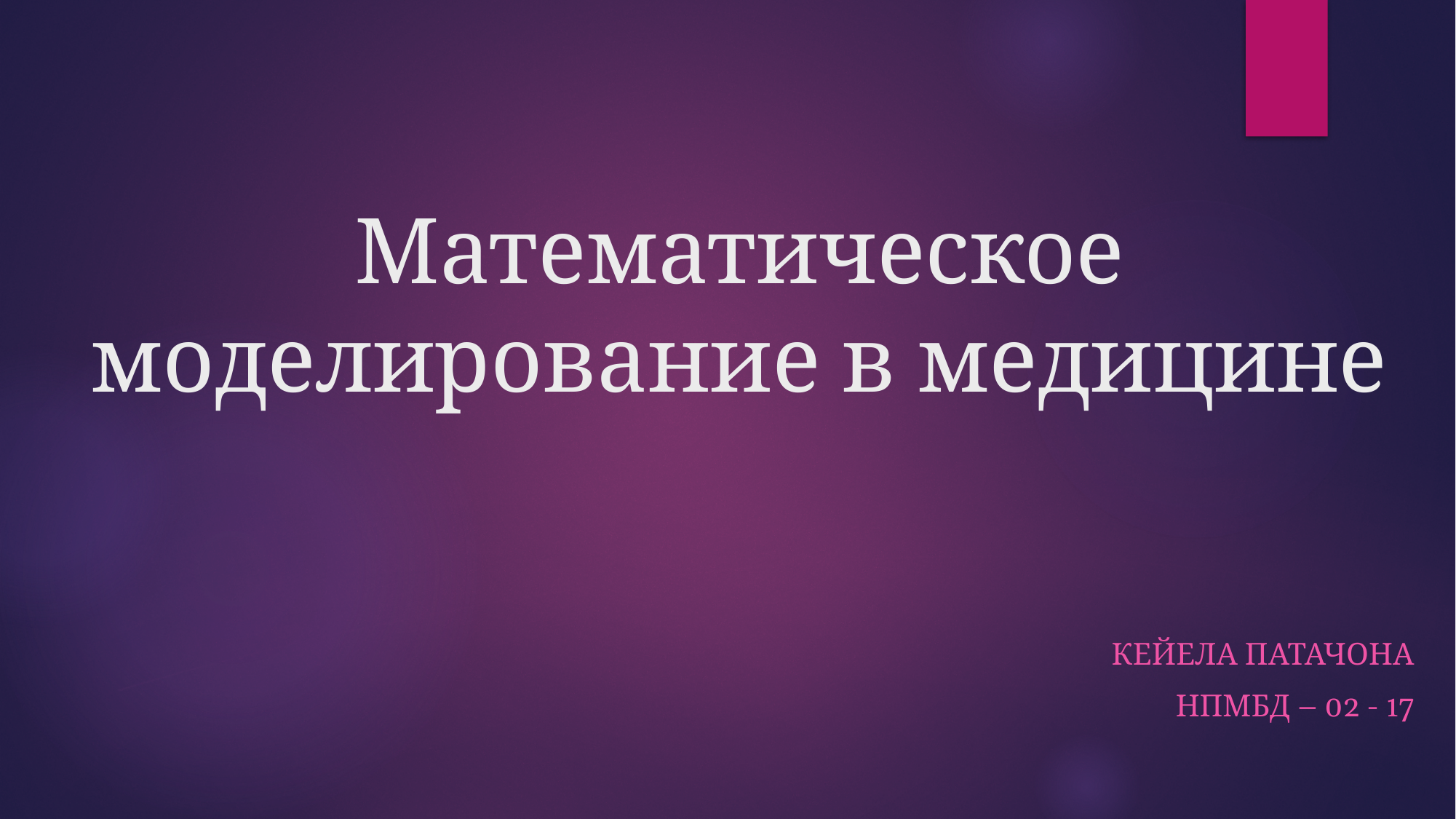

# Математическое моделирование в медицине
Кейела Патачона
Нпмбд – 02 - 17